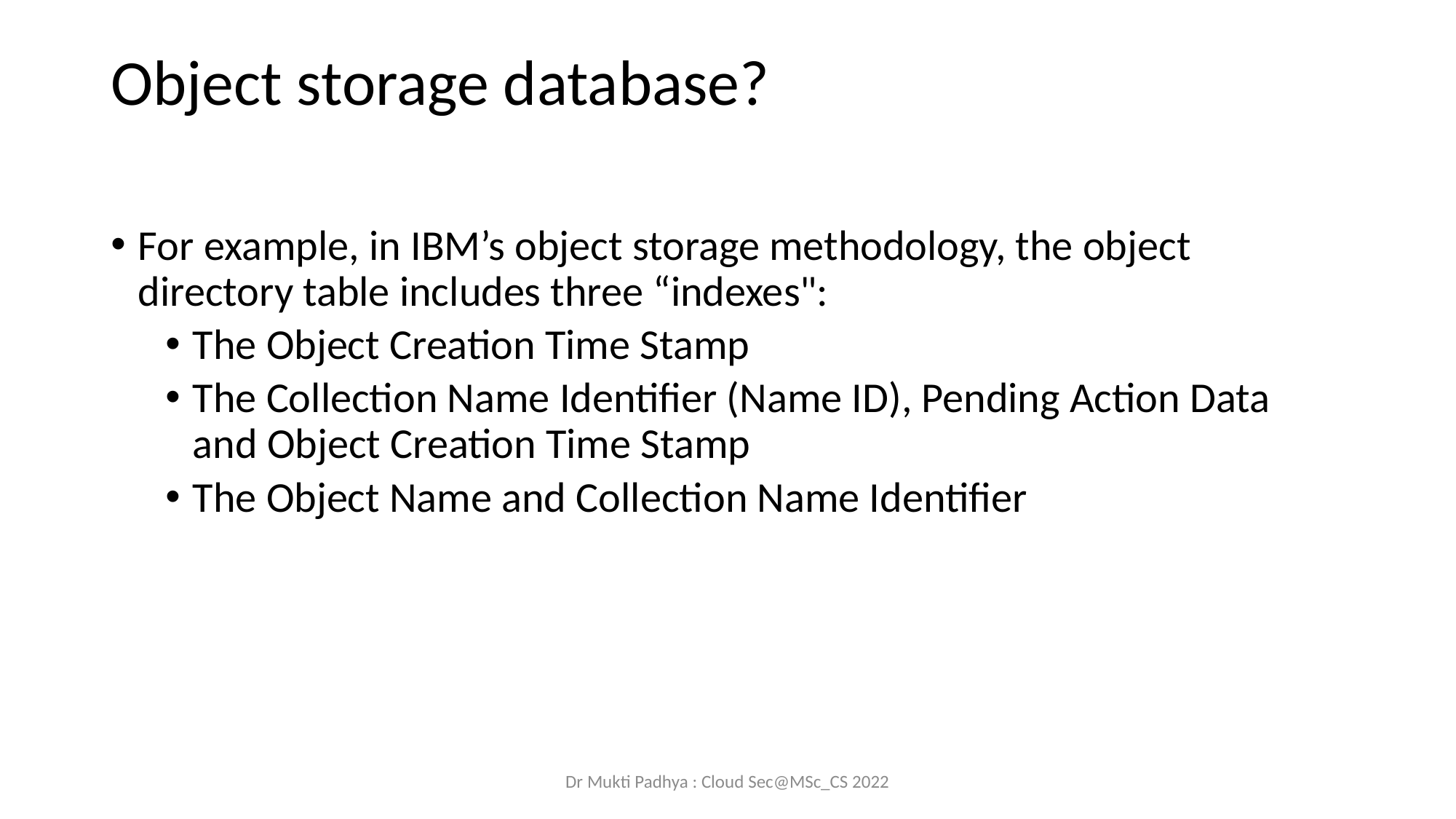

# Object storage database?
For example, in IBM’s object storage methodology, the object directory table includes three “indexes":
The Object Creation Time Stamp
The Collection Name Identifier (Name ID), Pending Action Data and Object Creation Time Stamp
The Object Name and Collection Name Identifier

Dr Mukti Padhya : Cloud Sec@MSc_CS 2022
11